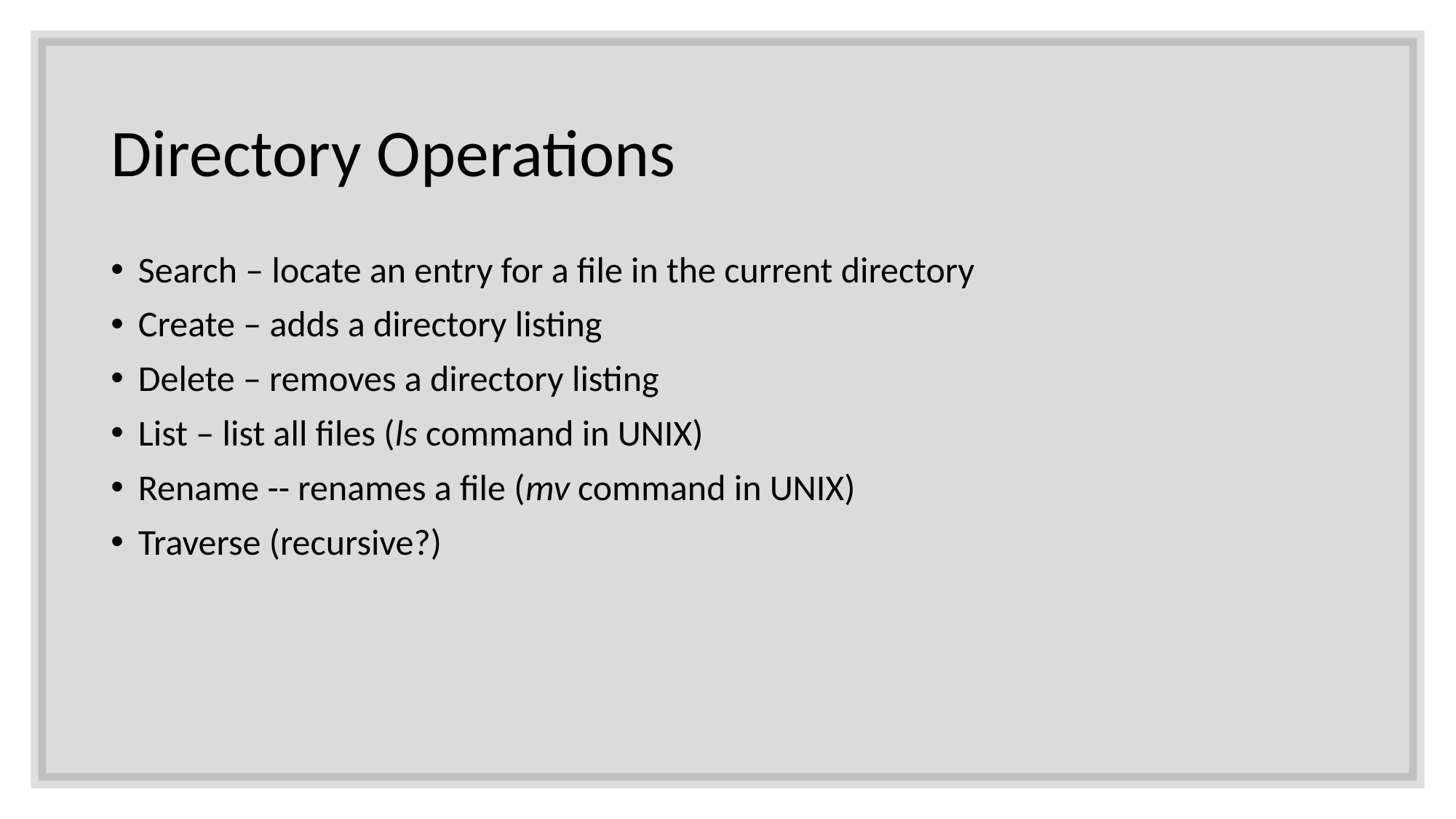

# Directory Operations
Search – locate an entry for a file in the current directory
Create – adds a directory listing
Delete – removes a directory listing
List – list all files (ls command in UNIX)
Rename -- renames a file (mv command in UNIX)
Traverse (recursive?)